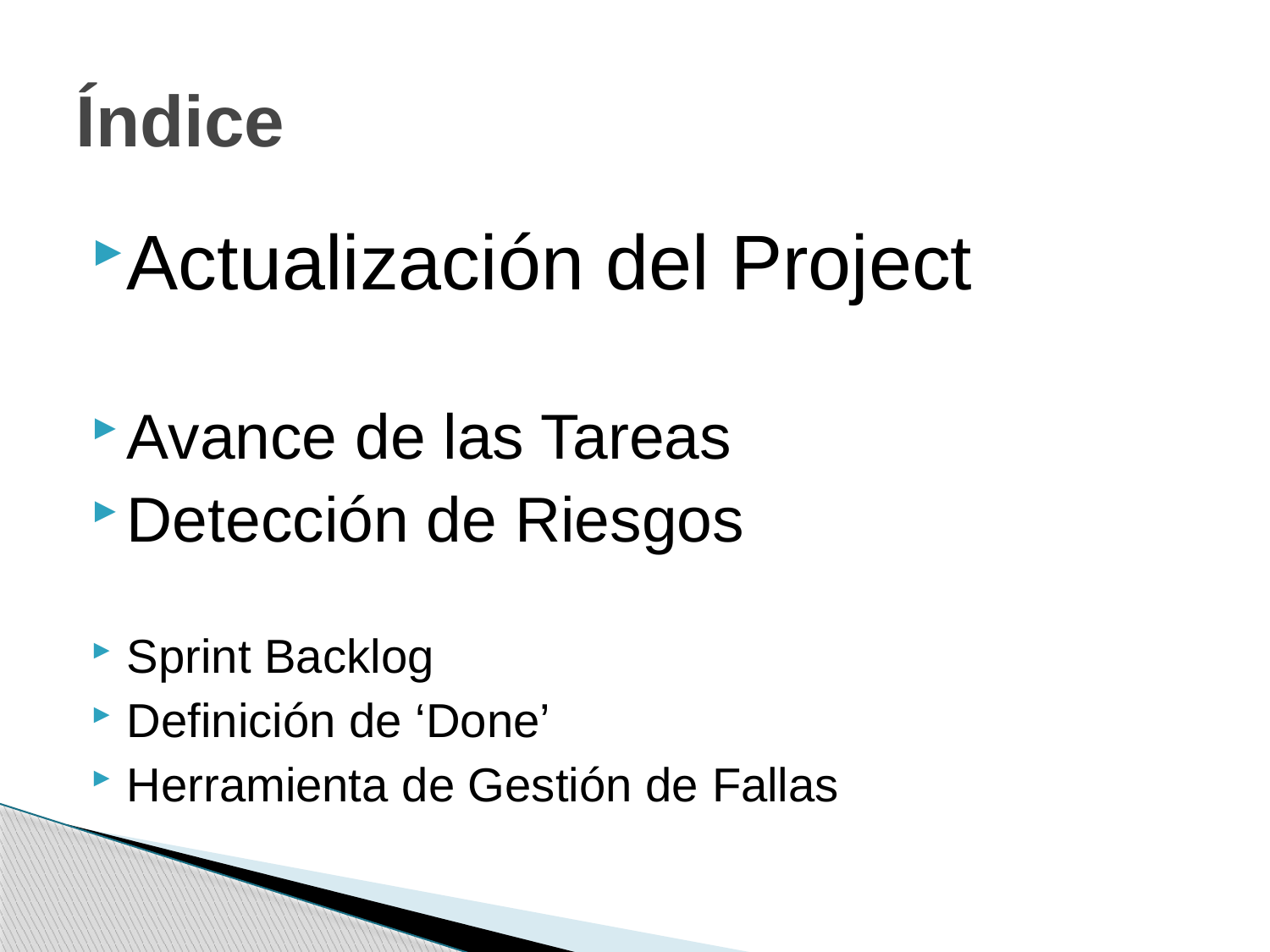

# Índice
Actualización del Project

Avance de las Tareas
Detección de Riesgos

Sprint Backlog
Definición de ‘Done’
Herramienta de Gestión de Fallas